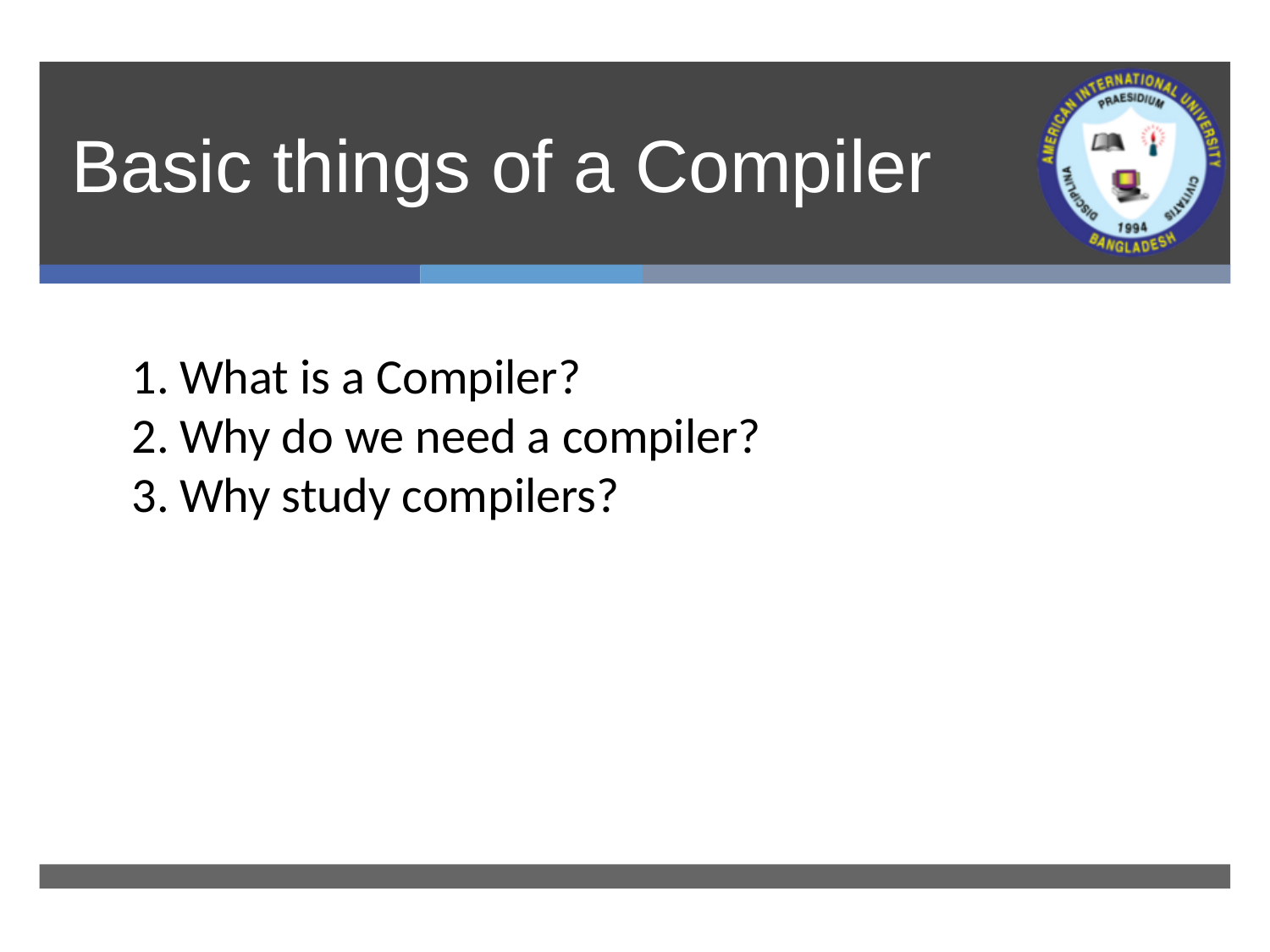

# Basic things of a Compiler

What is a Compiler?
Why do we need a compiler?
Why study compilers?